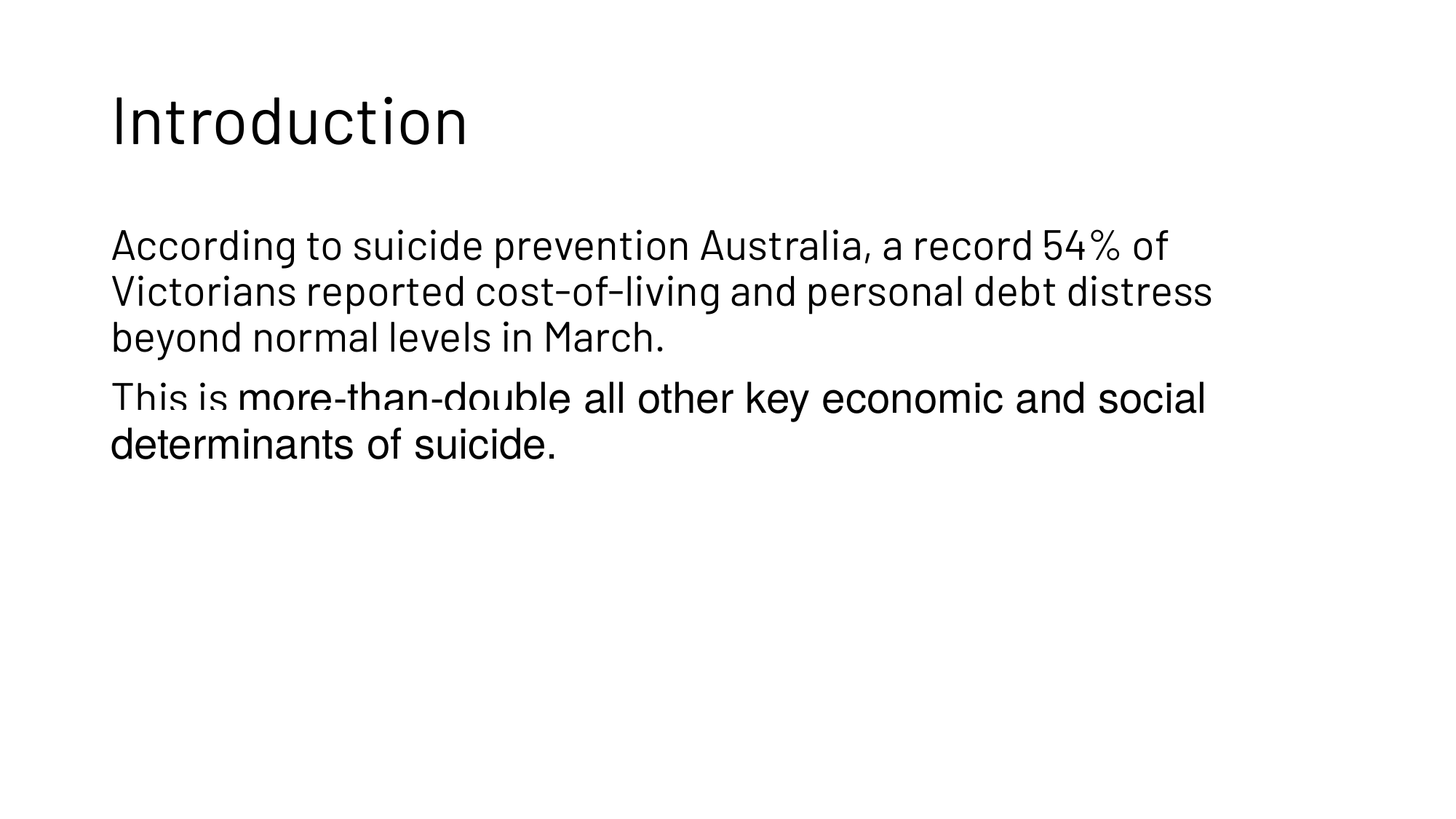

# Introduction
According to suicide prevention Australia, a record 54% of Victorians reported cost-of-living and personal debt distress beyond normal levels in March.
This is more-than-double all other key economic and social determinants of suicide.